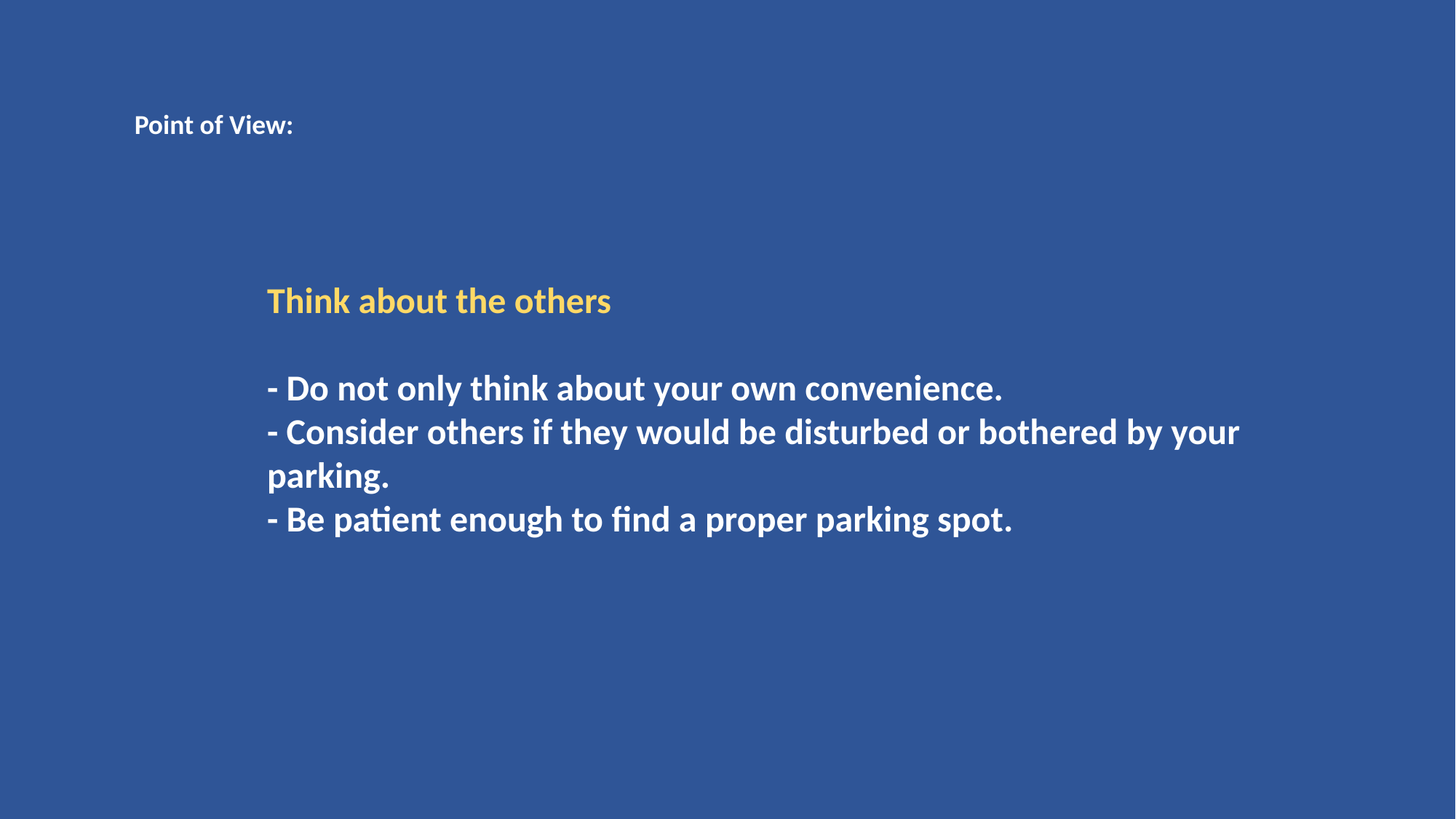

Point of View:
Think about the others

- Do not only think about your own convenience.
- Consider others if they would be disturbed or bothered by your parking.
- Be patient enough to find a proper parking spot.